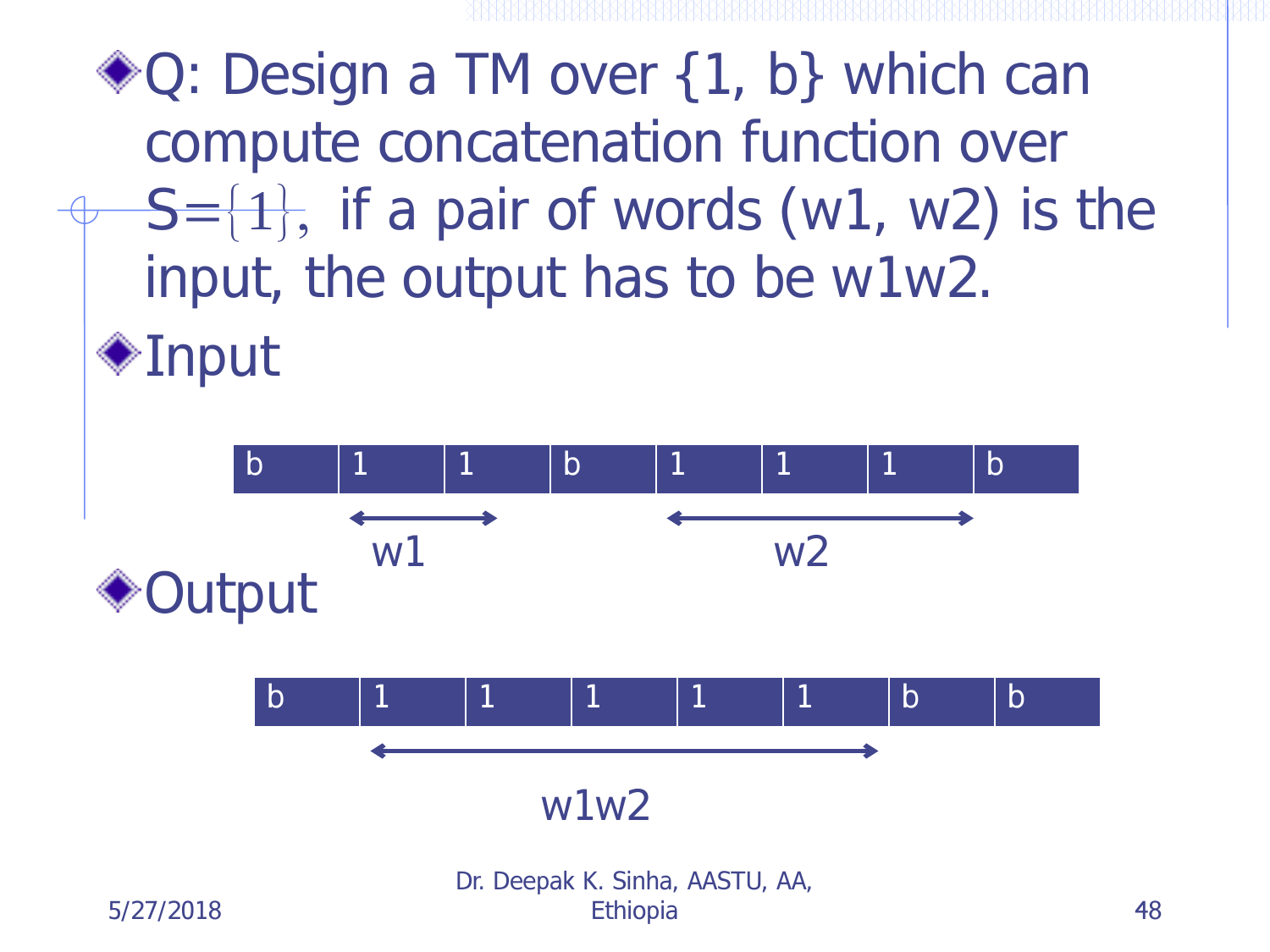

Q: Design a TM over {1, b} which can compute concatenation function over Σ={1}, if a pair of words (w1, w2) is the input, the output has to be w1w2.
Input

Output
| b | 1 | 1 | b | 1 | 1 | 1 | b |
| --- | --- | --- | --- | --- | --- | --- | --- |
w1
w2
| b | 1 | 1 | 1 | 1 | 1 | b | b |
| --- | --- | --- | --- | --- | --- | --- | --- |
w1w2
5/27/2018
Dr. Deepak K. Sinha, AASTU, AA, Ethiopia
48